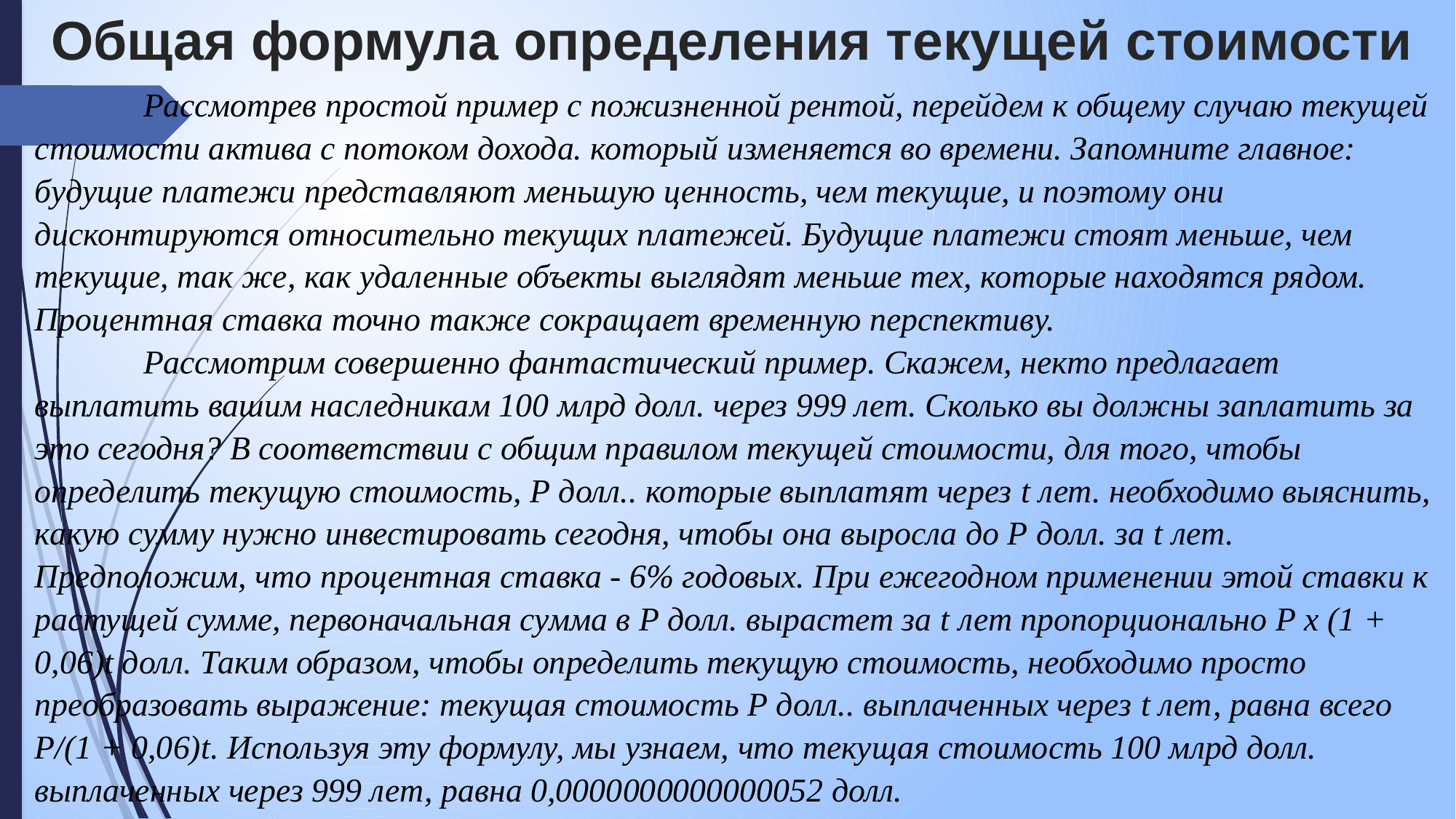

# Общая формула определения текущей стоимости
	Рассмотрев простой пример с пожизненной рентой, перейдем к общему случаю текущей стоимости актива с потоком дохода. который изменяется во времени. Запомните главное: будущие платежи представляют меньшую ценность, чем текущие, и поэтому они дисконтируются относительно текущих платежей. Будущие платежи стоят меньше, чем текущие, так же, как удаленные объекты выглядят меньше тех, которые находятся рядом. Процентная ставка точно также сокращает временную перспективу.
	Рассмотрим совершенно фантастический пример. Скажем, некто предлагает выплатить вашим наследникам 100 млрд долл. через 999 лет. Сколько вы должны заплатить за это сегодня? В соответствии с общим правилом текущей стоимости, для того, чтобы определить текущую стоимость, Р долл.. которые выплатят через t лет. необходимо выяснить, какую сумму нужно инвестировать сегодня, чтобы она выросла до Р долл. за t лет. Предположим, что процентная ставка - 6% годовых. При ежегодном применении этой ставки к растущей сумме, первоначальная сумма в Р долл. вырастет за t лет пропорционально Р x (1 + 0,06)t долл. Таким образом, чтобы определить текущую стоимость, необходимо просто преобразовать выражение: текущая стоимость Р долл.. выплаченных через t лет, равна всего Р/(1 + 0,06)t. Используя эту формулу, мы узнаем, что текущая стоимость 100 млрд долл. выплаченных через 999 лет, равна 0,0000000000000052 долл.